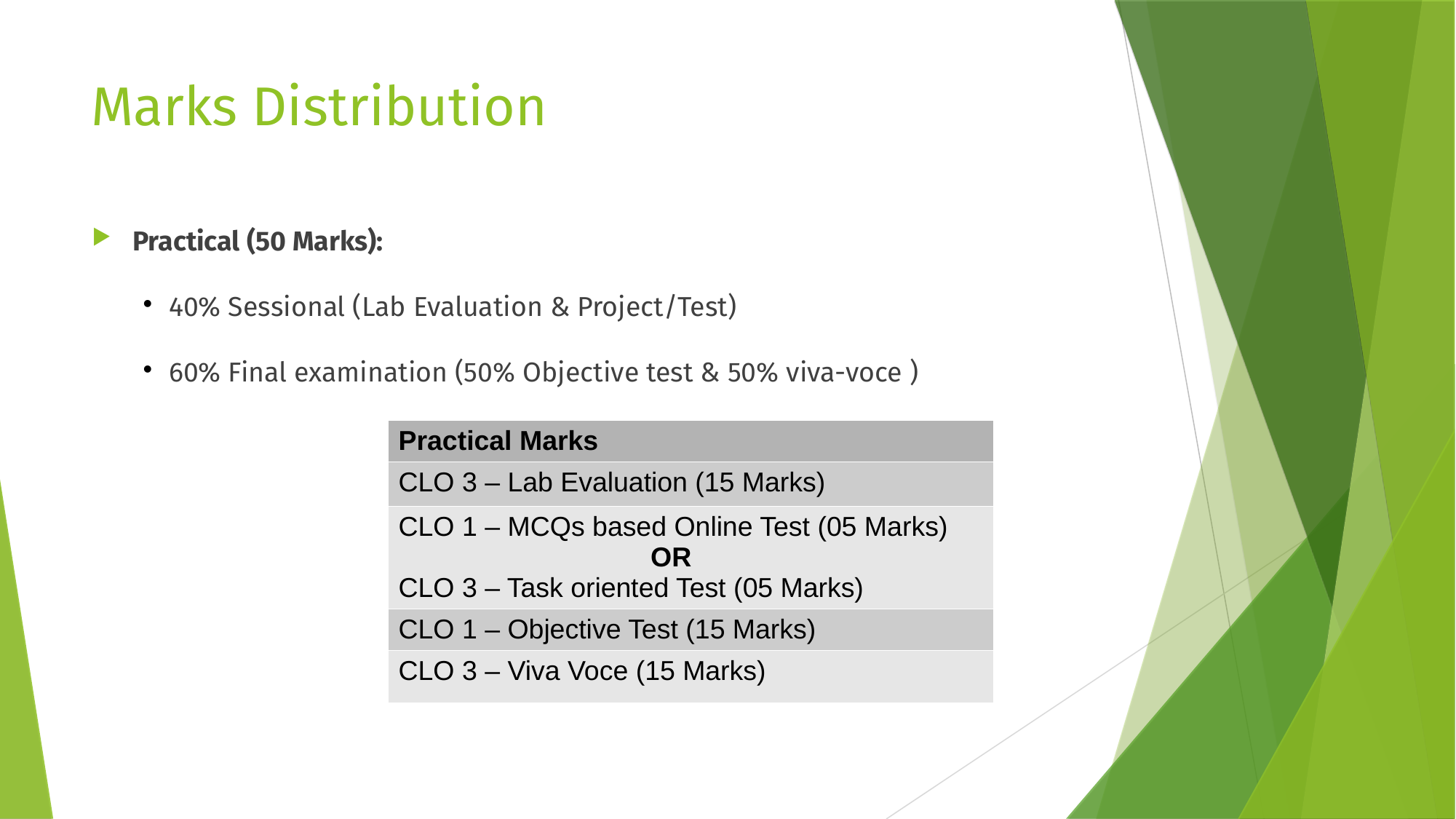

Marks Distribution
Practical (50 Marks):

40% Sessional (Lab Evaluation & Project/Test)

60% Final examination (50% Objective test & 50% viva-voce )

| Practical Marks |
| --- |
| CLO 3 – Lab Evaluation (15 Marks) |
| CLO 1 – MCQs based Online Test (05 Marks) OR CLO 3 – Task oriented Test (05 Marks) |
| CLO 1 – Objective Test (15 Marks) |
| CLO 3 – Viva Voce (15 Marks) |